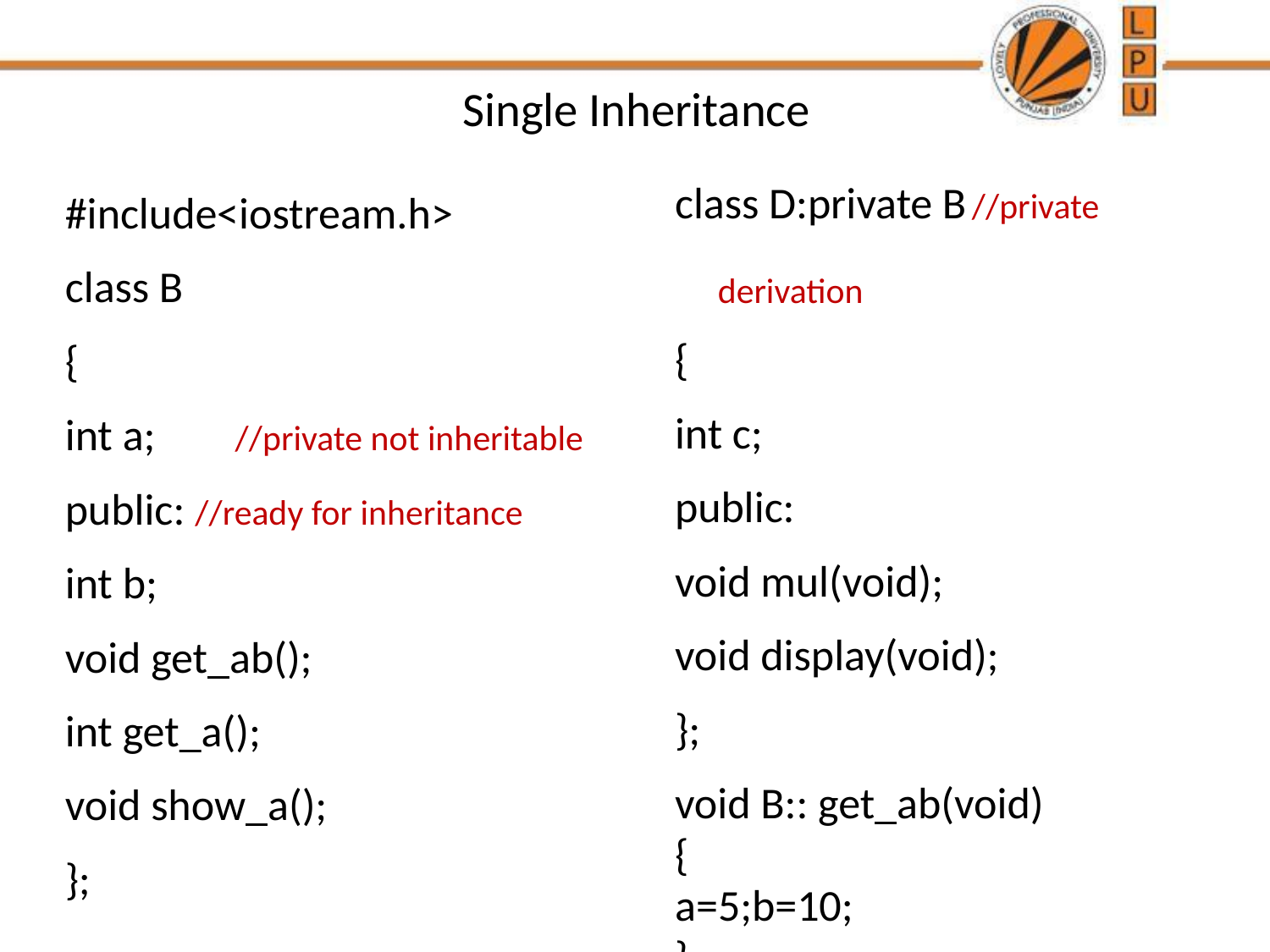

# Single Inheritance
class D:private B	//private			                             	derivation
{
int c;
public:
void mul(void);
void display(void);
};
void B:: get_ab(void)
{
a=5;b=10;
}

#include<iostream.h>
class B
{
int a;  	//private not inheritable
public: //ready for inheritance
int b;
void get_ab();
int get_a();
void show_a();
};